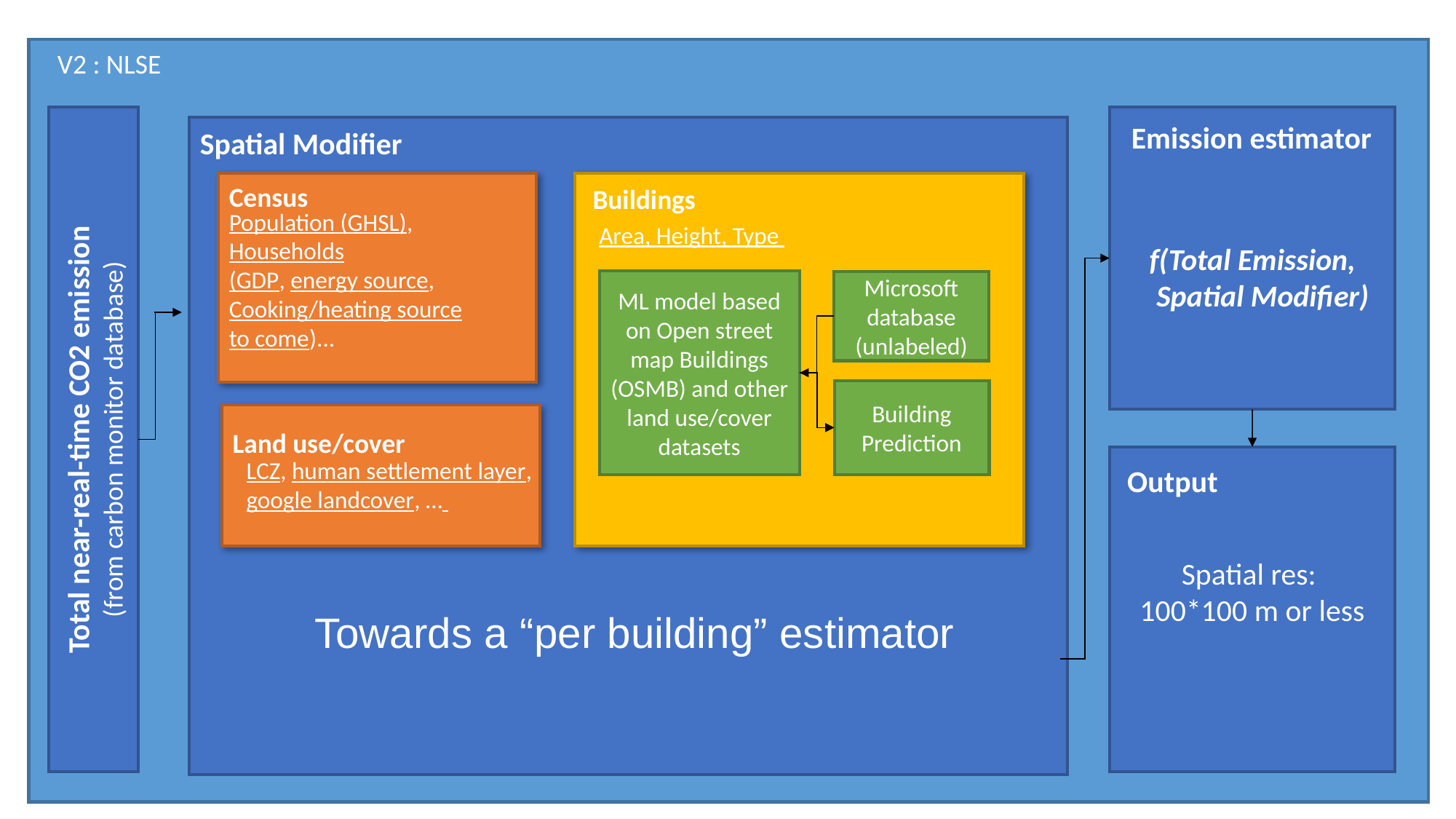

V2 : NLSE

 f(Total Emission,
   Spatial Modifier)
Emission estimator

Spatial Modifier

Census
Buildings
Population (GHSL), Households
(GDP, energy source,
Cooking/heating source to come)...
Area, Height, Type

ML model based on Open street map Buildings (OSMB) and other land use/cover datasets
Microsoft database (unlabeled)

Building Prediction
Total near-real-time CO2 emission
 (from carbon monitor database)

Land use/cover
Spatial res:
100*100 m or less

LCZ, human settlement layer, google landcover, …
Output
Towards a “per building” estimator